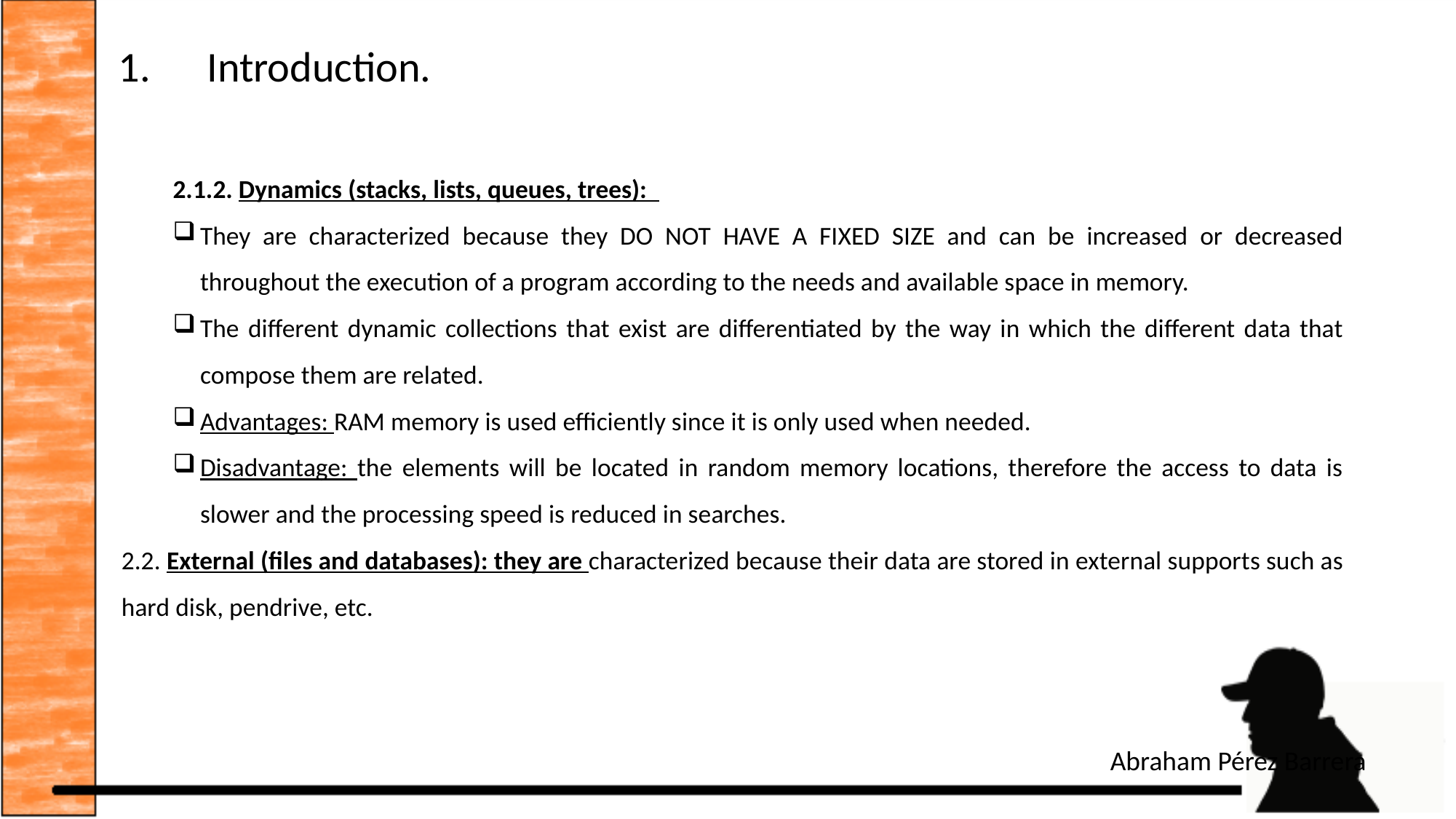

# Introduction.
2.1.2. Dynamics (stacks, lists, queues, trees):
They are characterized because they DO NOT HAVE A FIXED SIZE and can be increased or decreased throughout the execution of a program according to the needs and available space in memory.
The different dynamic collections that exist are differentiated by the way in which the different data that compose them are related.
Advantages: RAM memory is used efficiently since it is only used when needed.
Disadvantage: the elements will be located in random memory locations, therefore the access to data is slower and the processing speed is reduced in searches.
2.2. External (files and databases): they are characterized because their data are stored in external supports such as hard disk, pendrive, etc.